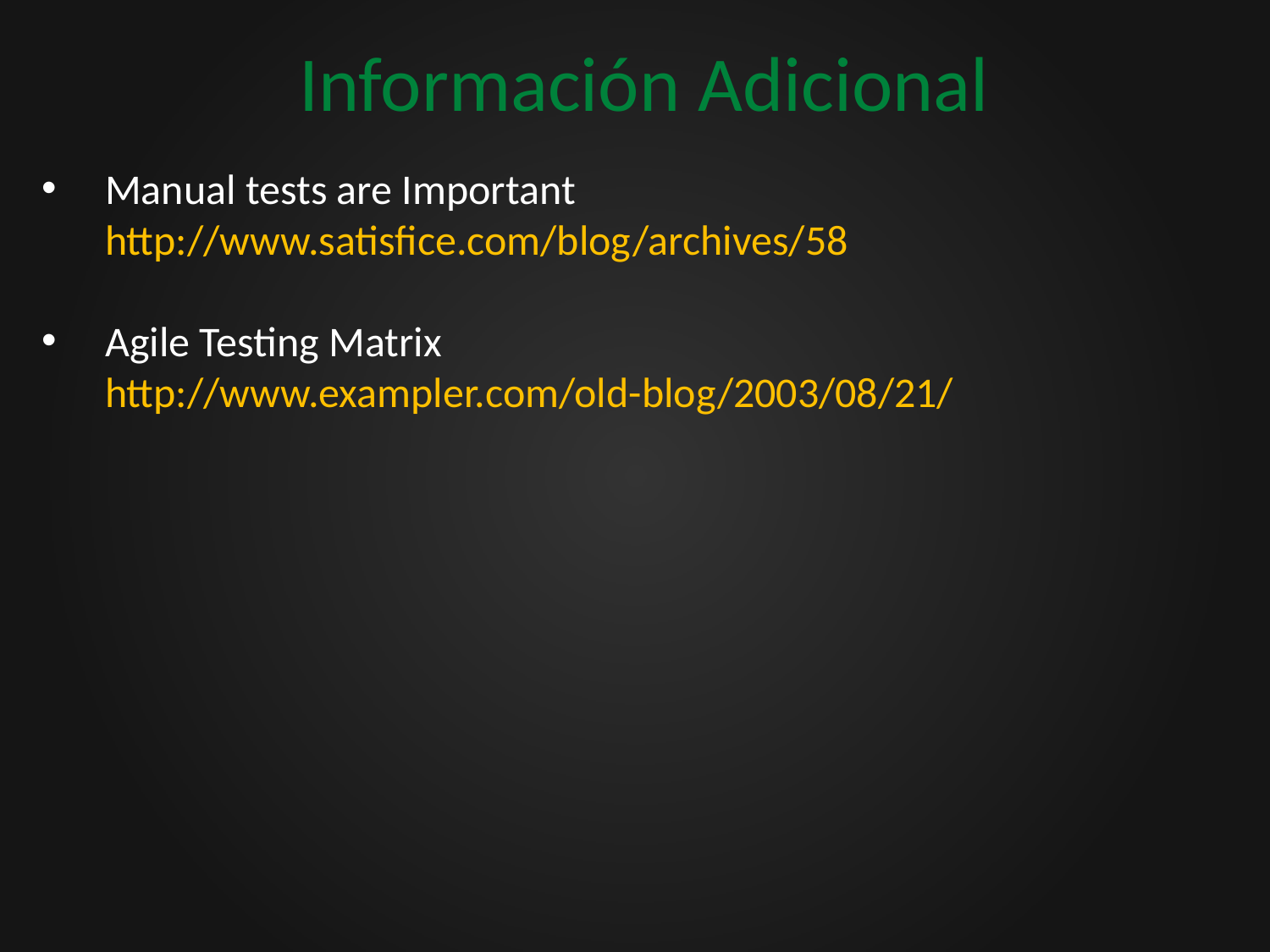

# Información Adicional
Manual tests are Important
http://www.satisfice.com/blog/archives/58

Agile Testing Matrix
http://www.exampler.com/old-blog/2003/08/21/